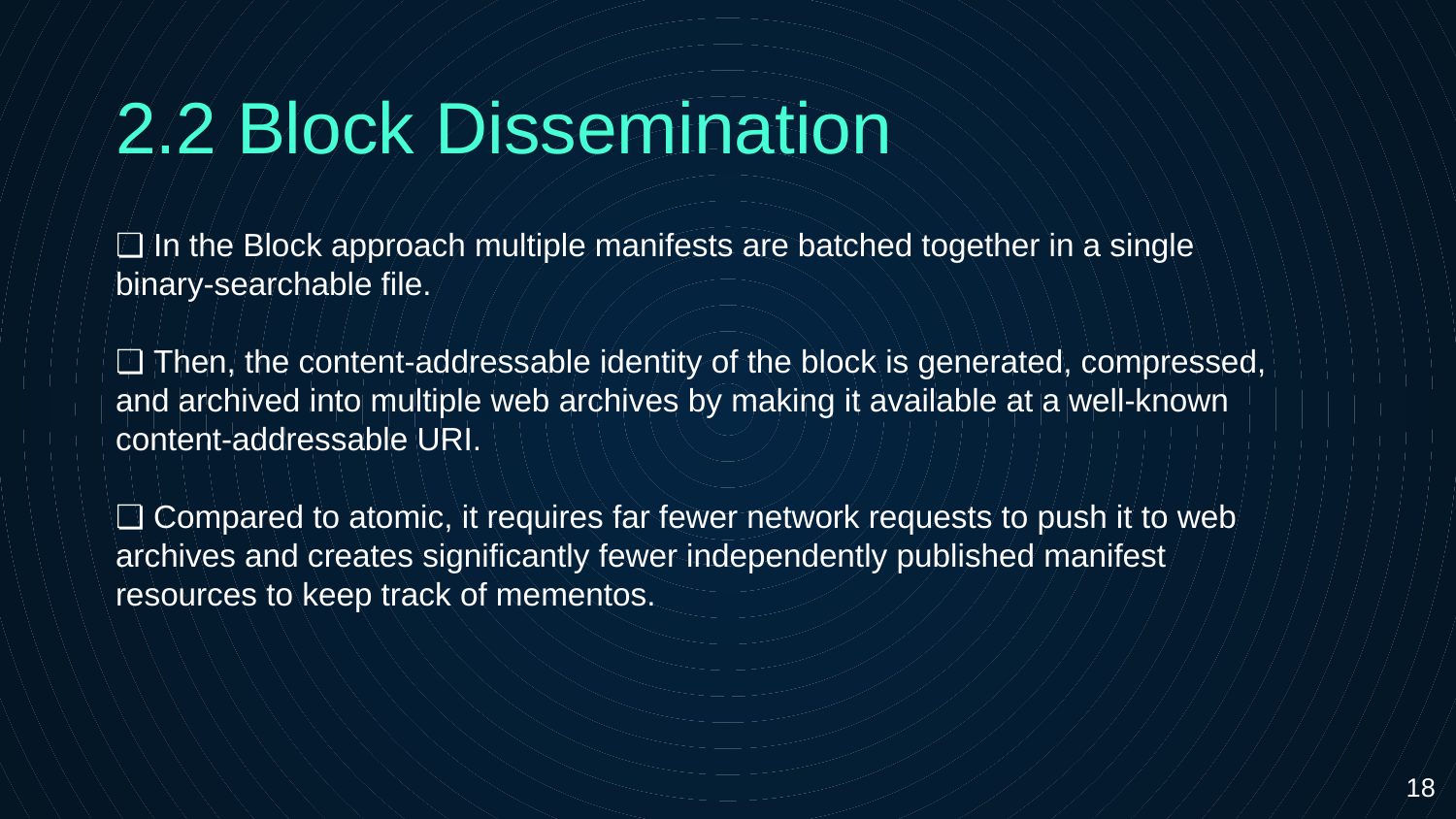

# 2.2 Block Dissemination
❏ In the Block approach multiple manifests are batched together in a single
binary-searchable file.

❏ Then, the content-addressable identity of the block is generated, compressed,
and archived into multiple web archives by making it available at a well-known
content-addressable URI.

❏ Compared to atomic, it requires far fewer network requests to push it to web
archives and creates significantly fewer independently published manifest
resources to keep track of mementos.

18